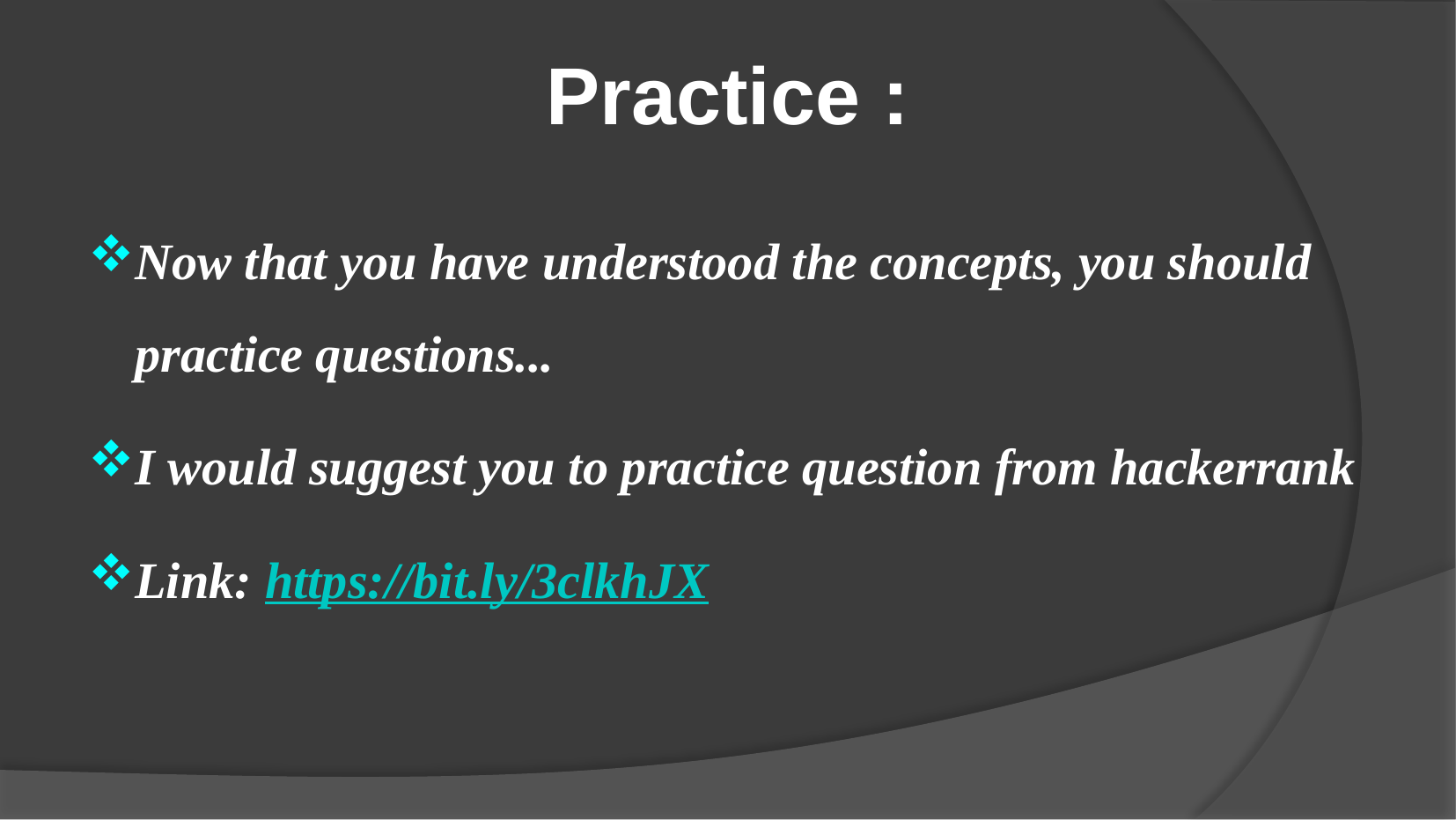

Practice :
Now that you have understood the concepts, you should practice questions...
I would suggest you to practice question from hackerrank
Link: https://bit.ly/3clkhJX